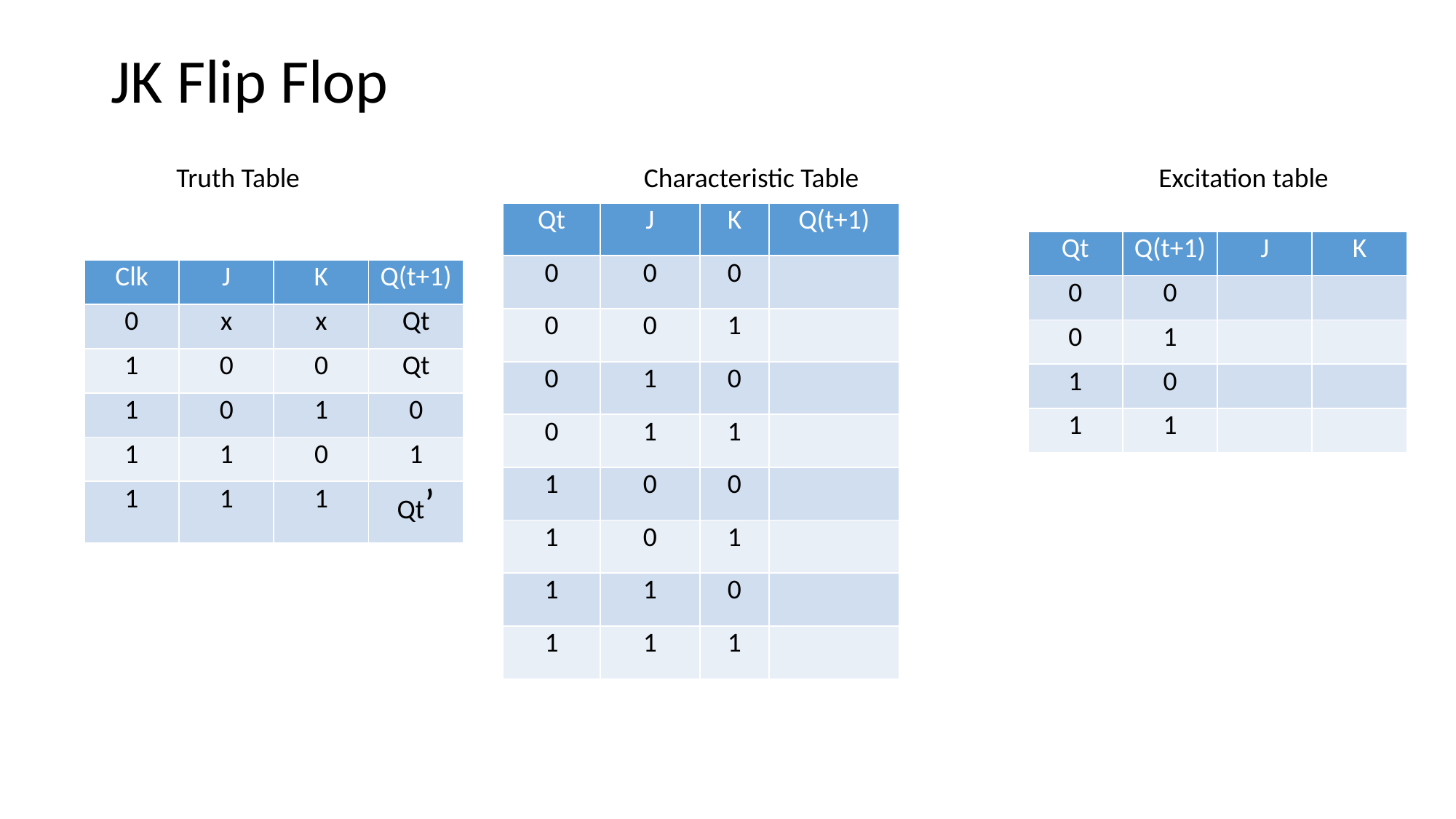

# JK Flip Flop
Truth Table 			     Characteristic Table 			Excitation table
| Qt | J | K | Q(t+1) |
| --- | --- | --- | --- |
| 0 | 0 | 0 |  |
| 0 | 0 | 1 |  |
| 0 | 1 | 0 |  |
| 0 | 1 | 1 |  |
| 1 | 0 | 0 |  |
| 1 | 0 | 1 |  |
| 1 | 1 | 0 |  |
| 1 | 1 | 1 |  |
| Qt | Q(t+1) | J | K |
| --- | --- | --- | --- |
| 0 | 0 |  |  |
| 0 | 1 |  |  |
| 1 | 0 |  |  |
| 1 | 1 |  |  |
| Clk | J | K | Q(t+1) |
| --- | --- | --- | --- |
| 0 | x | x | Qt |
| 1 | 0 | 0 | Qt |
| 1 | 0 | 1 | 0 |
| 1 | 1 | 0 | 1 |
| 1 | 1 | 1 | Qt’ |